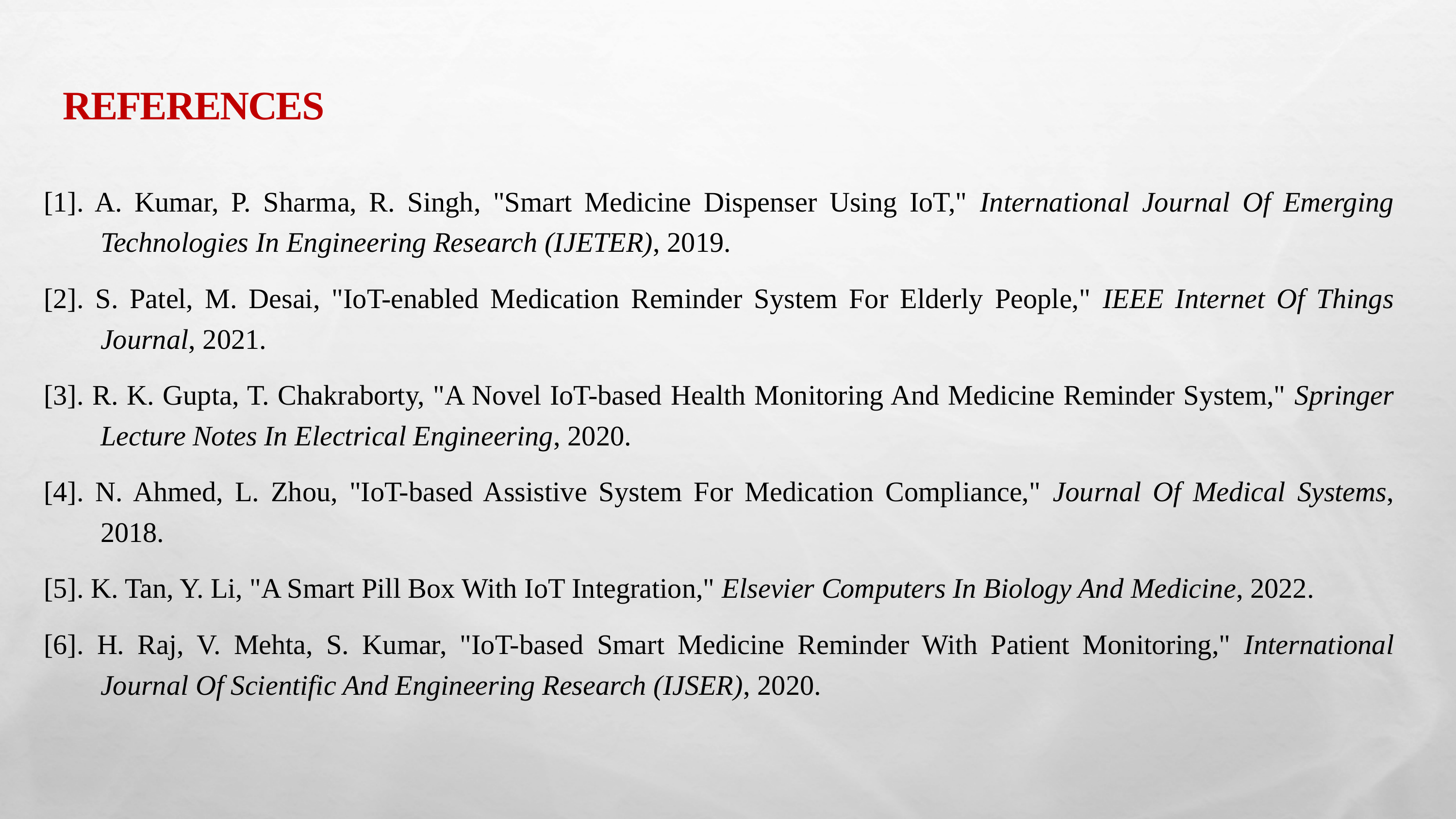

REFERENCES

[1]. A. Kumar, P. Sharma, R. Singh, "Smart Medicine Dispenser Using IoT," International Journal Of Emerging Technologies In Engineering Research (IJETER), 2019.
[2]. S. Patel, M. Desai, "IoT-enabled Medication Reminder System For Elderly People," IEEE Internet Of Things Journal, 2021.
[3]. R. K. Gupta, T. Chakraborty, "A Novel IoT-based Health Monitoring And Medicine Reminder System," Springer Lecture Notes In Electrical Engineering, 2020.
[4]. N. Ahmed, L. Zhou, "IoT-based Assistive System For Medication Compliance," Journal Of Medical Systems, 2018.
[5]. K. Tan, Y. Li, "A Smart Pill Box With IoT Integration," Elsevier Computers In Biology And Medicine, 2022.
[6]. H. Raj, V. Mehta, S. Kumar, "IoT-based Smart Medicine Reminder With Patient Monitoring," International Journal Of Scientific And Engineering Research (IJSER), 2020.